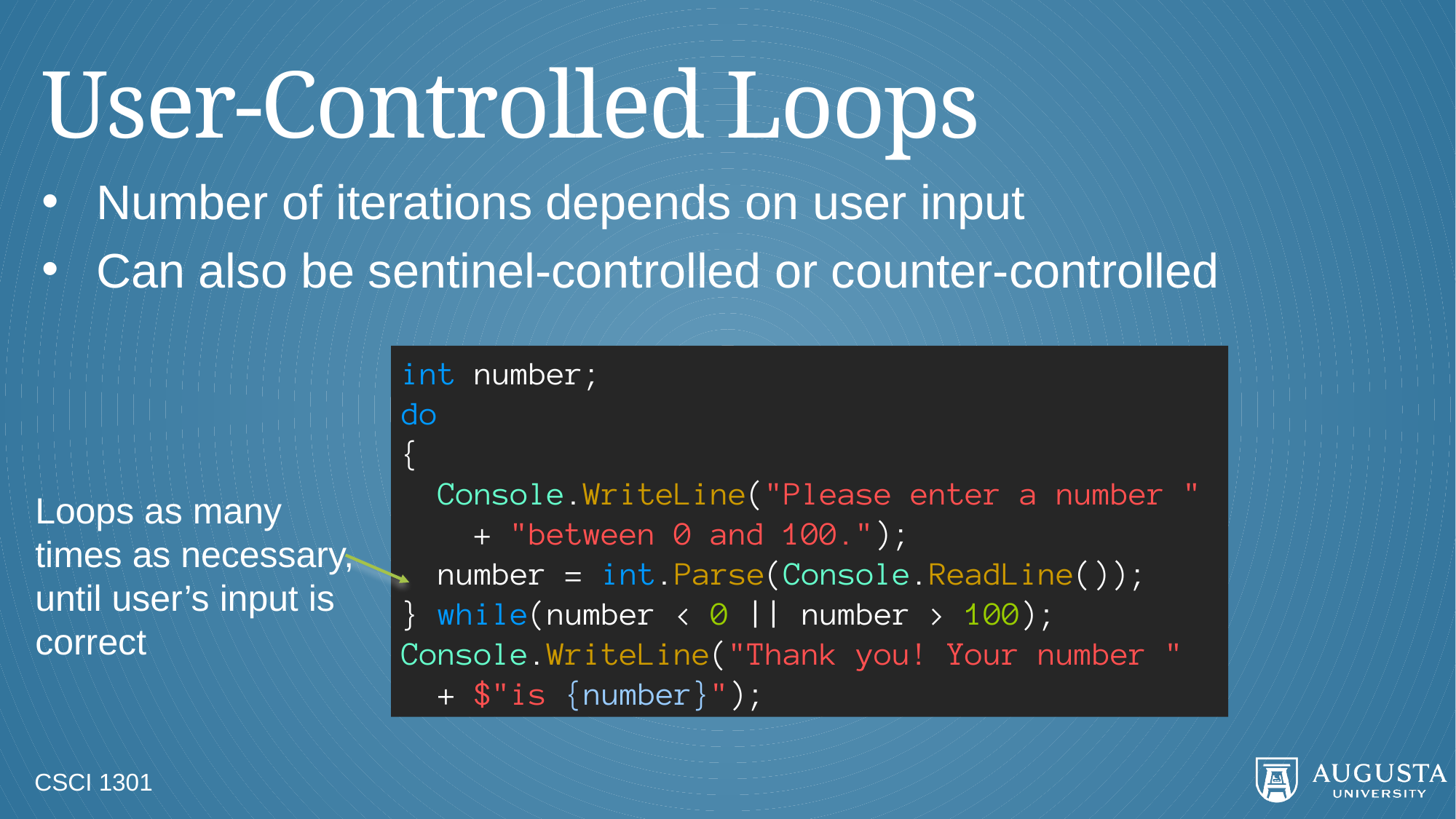

# User-Controlled Loops
Number of iterations depends on user input
Can also be sentinel-controlled or counter-controlled
int number;
do
{
  Console.WriteLine("Please enter a number "
    + "between 0 and 100.");
  number = int.Parse(Console.ReadLine());
} while(number < 0 || number > 100);
Console.WriteLine("Thank you! Your number "
  + $"is {number}");
Loops as many times as necessary, until user’s input is correct
CSCI 1301